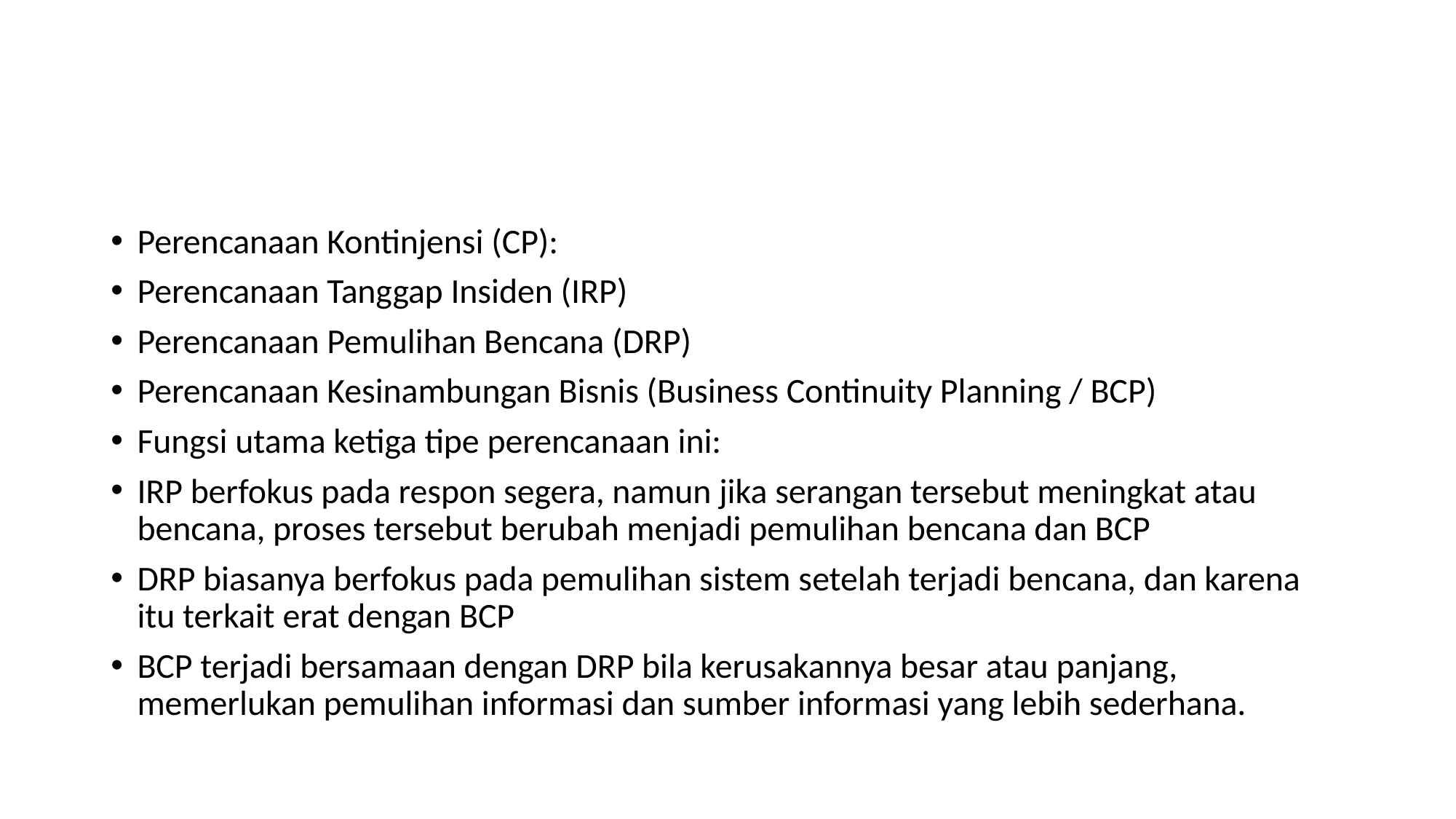

#
Perencanaan Kontinjensi (CP):
Perencanaan Tanggap Insiden (IRP)
Perencanaan Pemulihan Bencana (DRP)
Perencanaan Kesinambungan Bisnis (Business Continuity Planning / BCP)
Fungsi utama ketiga tipe perencanaan ini:
IRP berfokus pada respon segera, namun jika serangan tersebut meningkat atau bencana, proses tersebut berubah menjadi pemulihan bencana dan BCP
DRP biasanya berfokus pada pemulihan sistem setelah terjadi bencana, dan karena itu terkait erat dengan BCP
BCP terjadi bersamaan dengan DRP bila kerusakannya besar atau panjang, memerlukan pemulihan informasi dan sumber informasi yang lebih sederhana.